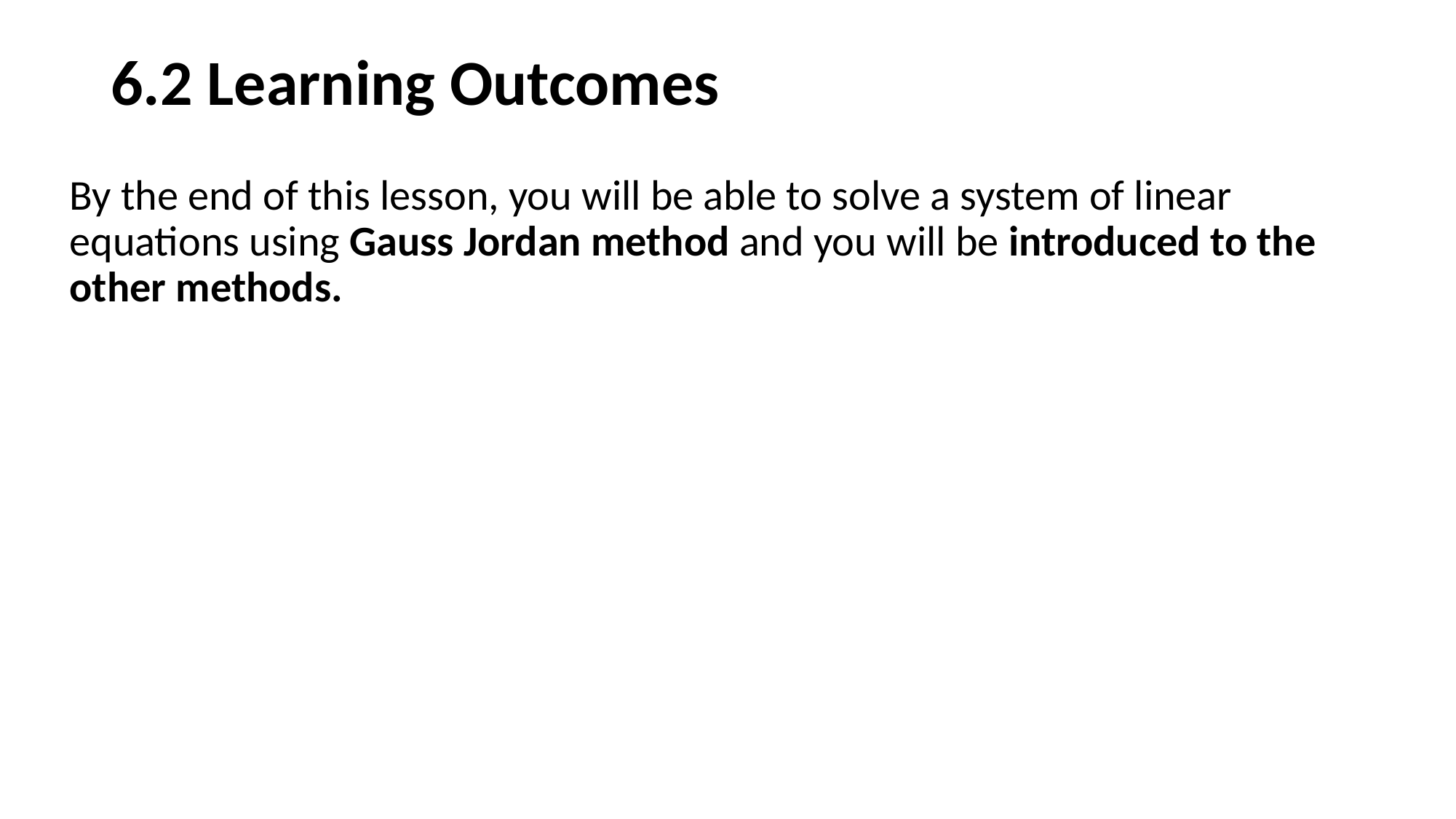

# 6.2 Learning Outcomes
By the end of this lesson, you will be able to solve a system of linear equations using Gauss Jordan method and you will be introduced to the other methods.